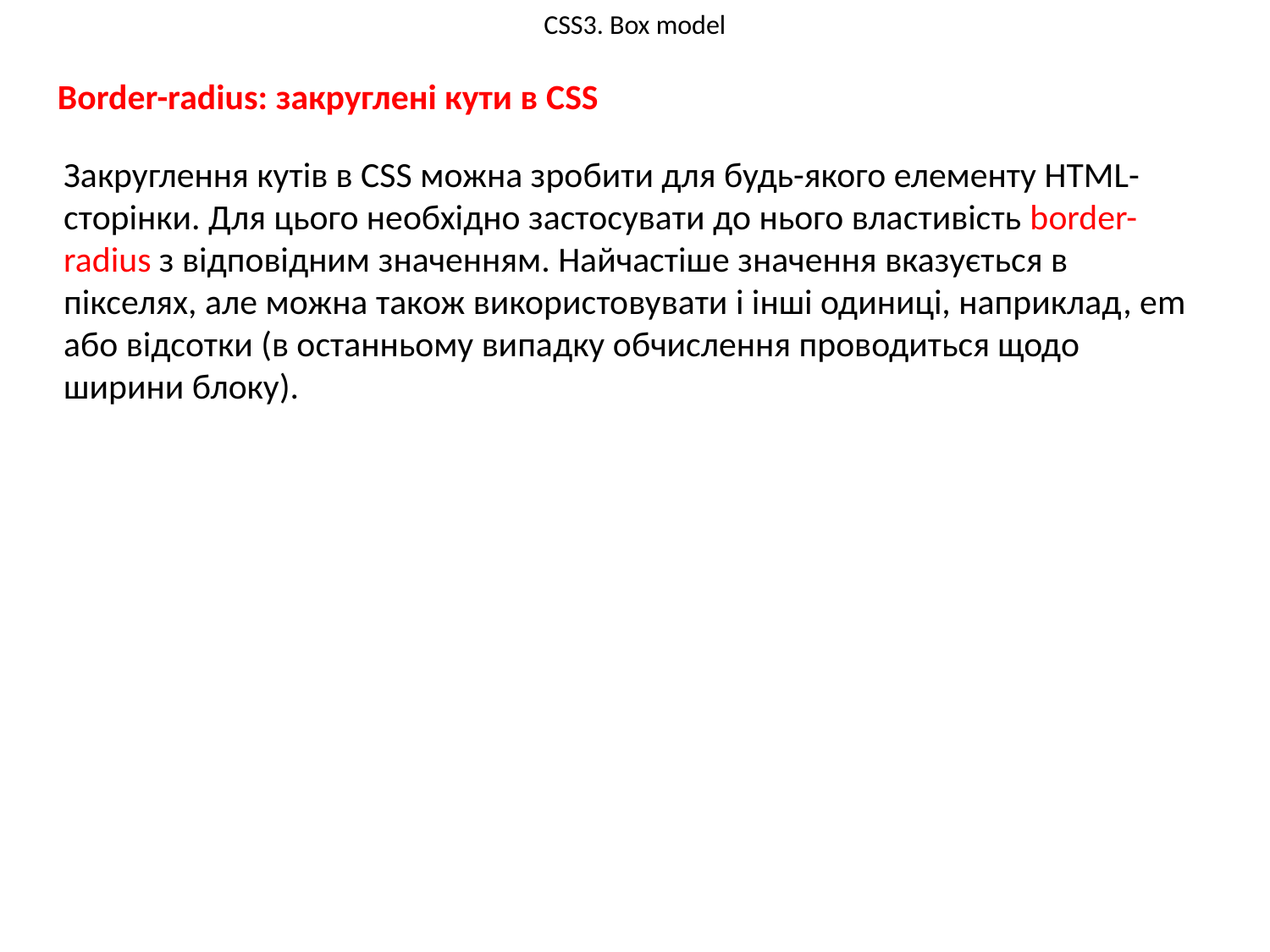

# CSS3. Box model
Border-radius: закруглені кути в CSS
Закруглення кутів в CSS можна зробити для будь-якого елементу HTML-сторінки. Для цього необхідно застосувати до нього властивість border-radius з відповідним значенням. Найчастіше значення вказується в пікселях, але можна також використовувати і інші одиниці, наприклад, em або відсотки (в останньому випадку обчислення проводиться щодо ширини блоку).